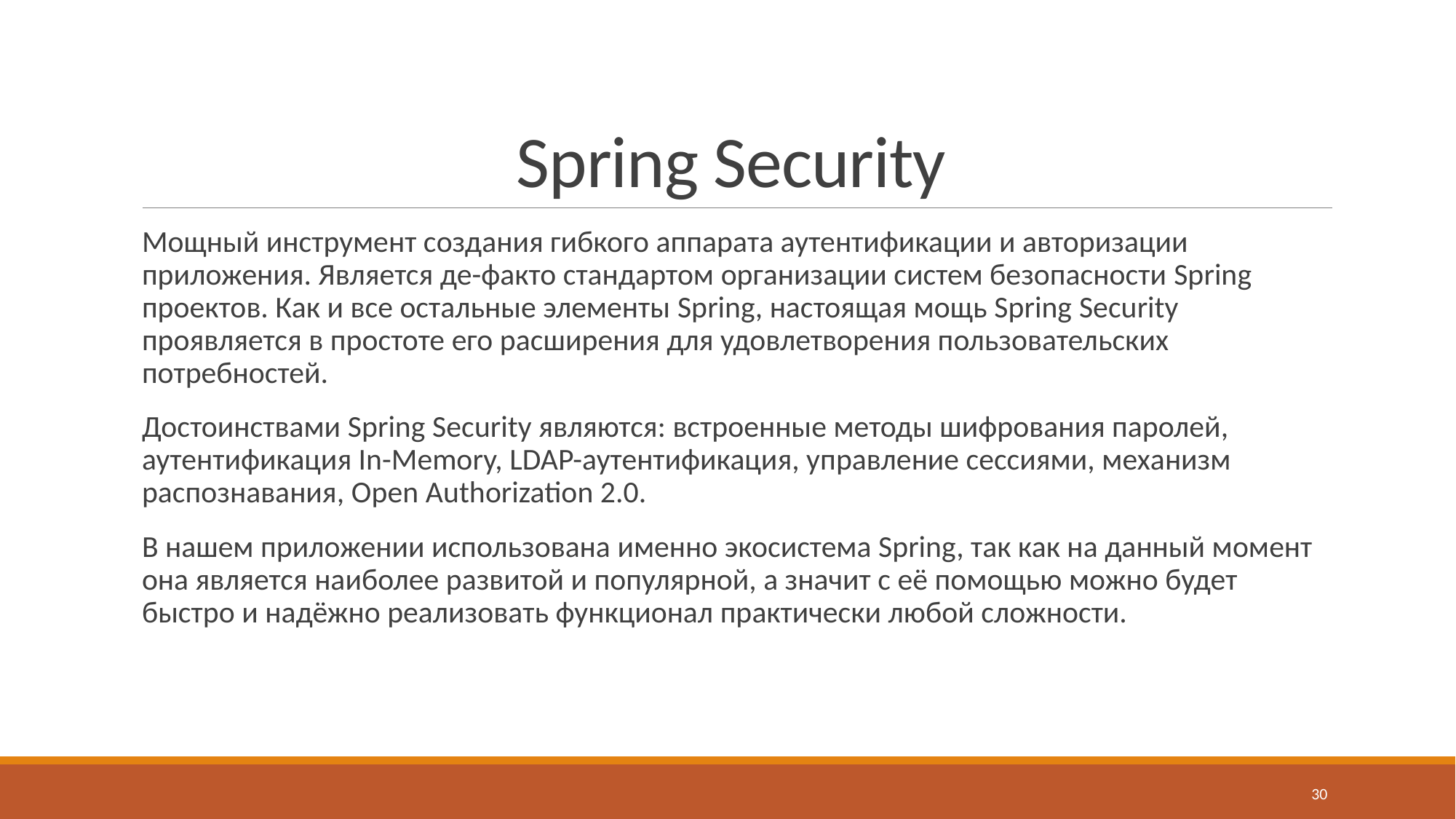

# Spring Security
Мощный инструмент создания гибкого аппарата аутентификации и авторизации приложения. Является де-факто стандартом организации систем безопасности Spring проектов. Как и все остальные элементы Spring, настоящая мощь Spring Security проявляется в простоте его расширения для удовлетворения пользовательских потребностей.
Достоинствами Spring Security являются: встроенные методы шифрования паролей, аутентификация In-Memory, LDAP-аутентификация, управление сессиями, механизм распознавания, Open Authorization 2.0.
В нашем приложении использована именно экосистема Spring, так как на данный момент она является наиболее развитой и популярной, а значит с её помощью можно будет быстро и надёжно реализовать функционал практически любой сложности.

30